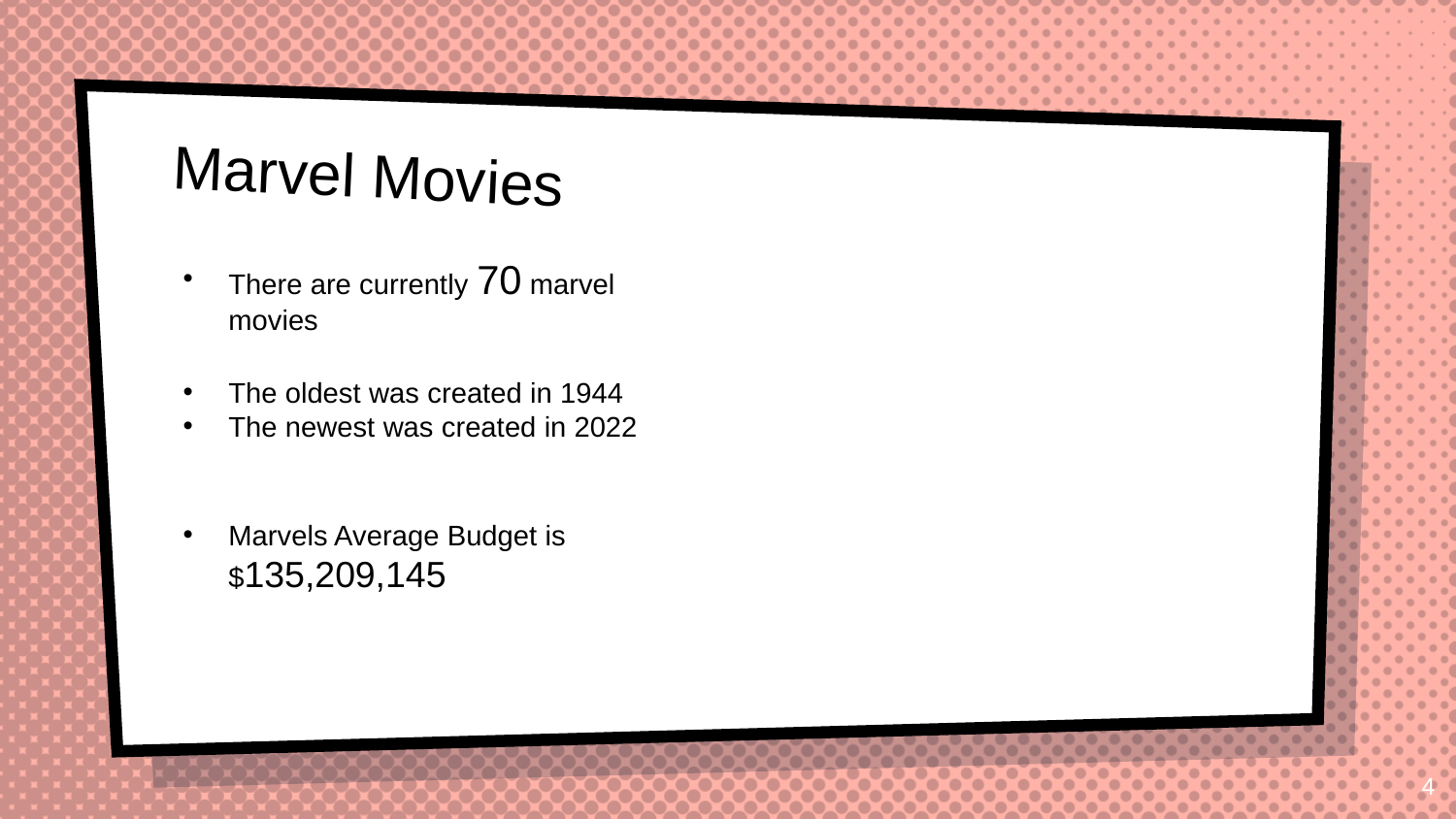

# Marvel Movies
There are currently 70 marvel movies
The oldest was created in 1944
The newest was created in 2022
Marvels Average Budget is $135,209,145
4